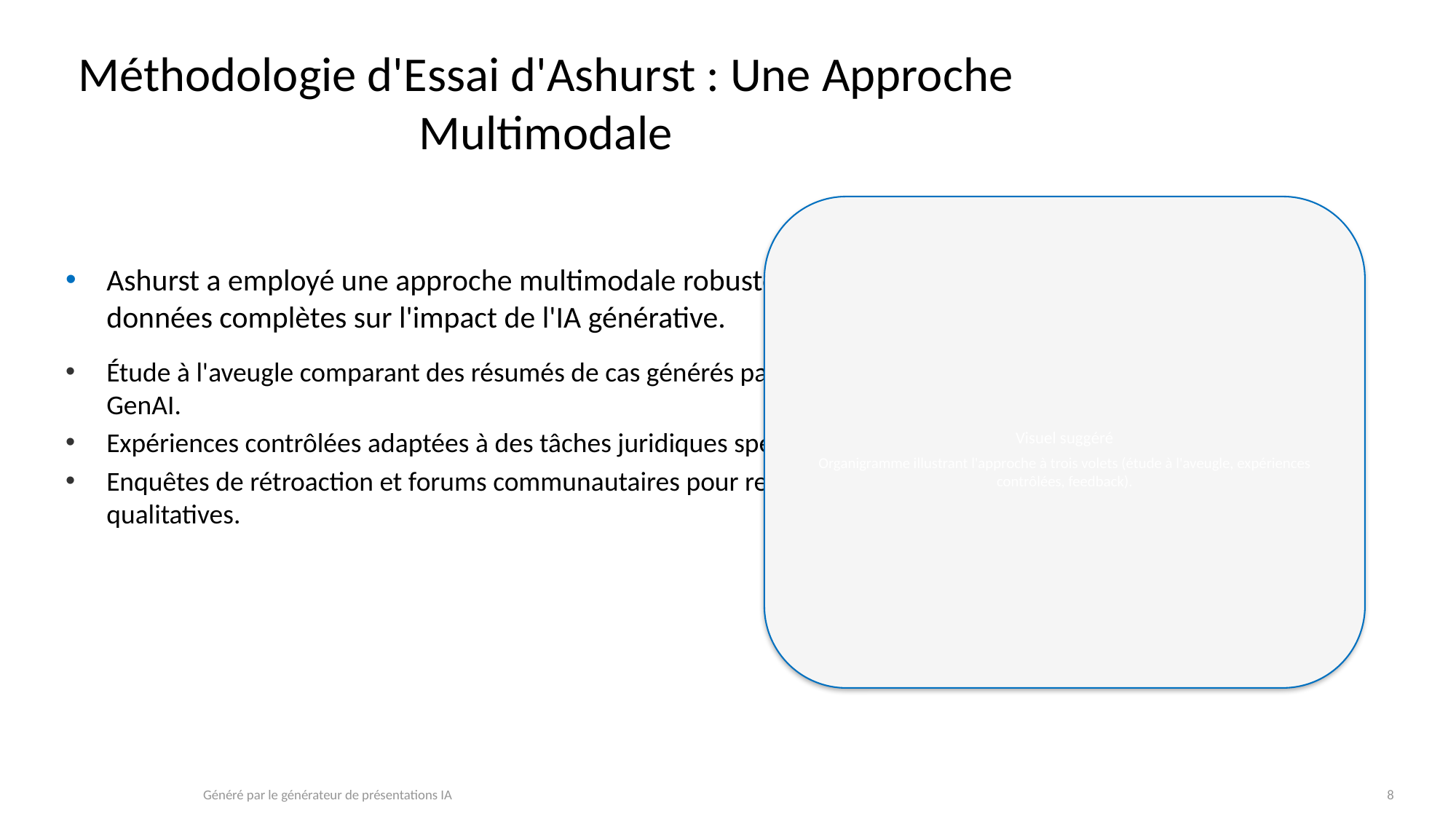

# Méthodologie d'Essai d'Ashurst : Une Approche Multimodale

Ashurst a employé une approche multimodale robuste pour recueillir des données complètes sur l'impact de l'IA générative.
Étude à l'aveugle comparant des résumés de cas générés par des humains et par GenAI.
Expériences contrôlées adaptées à des tâches juridiques spécifiques.
Enquêtes de rétroaction et forums communautaires pour recueillir des données qualitatives.

Visuel suggéré
Organigramme illustrant l'approche à trois volets (étude à l'aveugle, expériences contrôlées, feedback).

Généré par le générateur de présentations IA

8